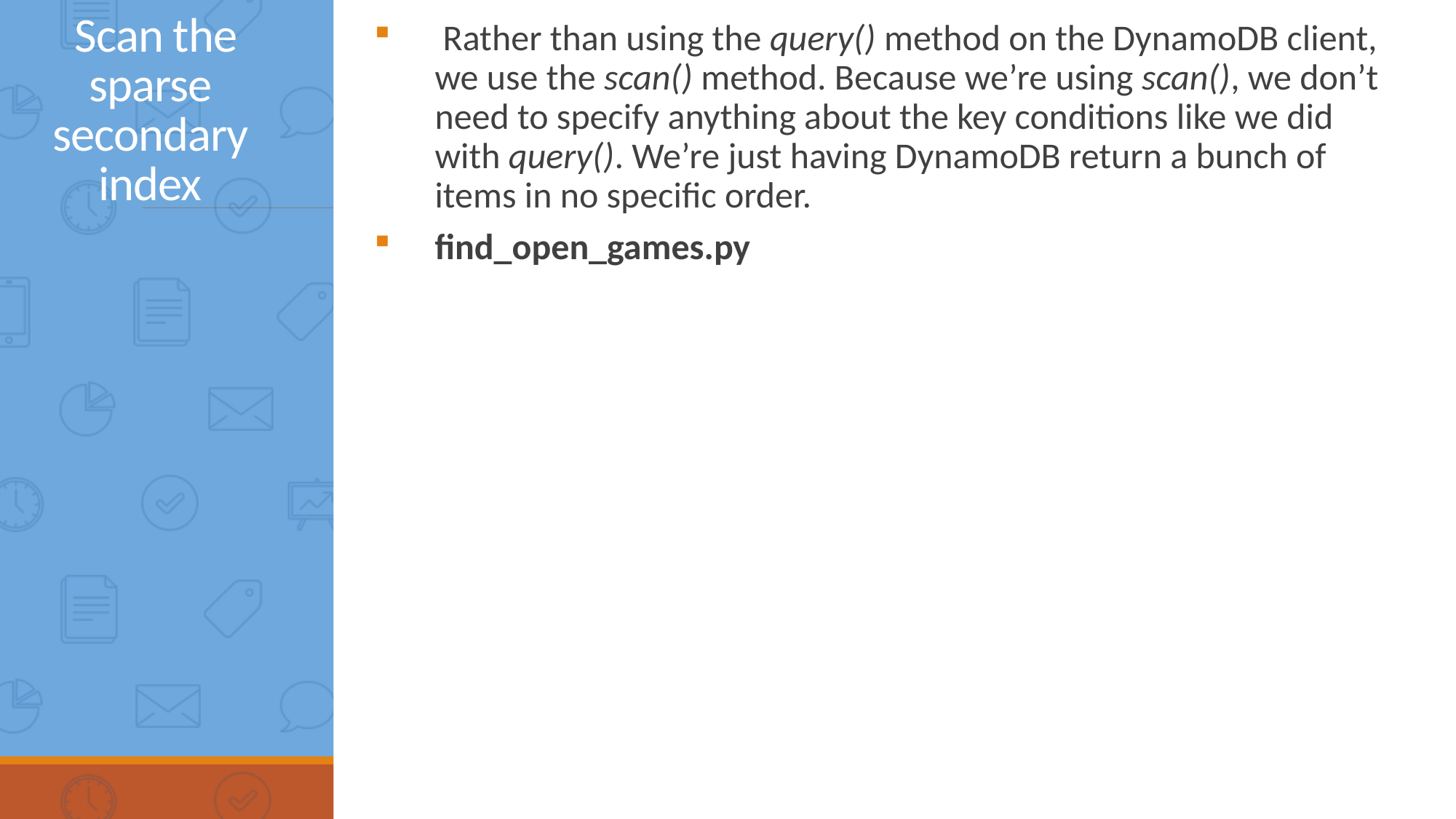

# Scan the sparse secondary index
 Rather than using the query() method on the DynamoDB client, we use the scan() method. Because we’re using scan(), we don’t need to specify anything about the key conditions like we did with query(). We’re just having DynamoDB return a bunch of items in no specific order.
find_open_games.py